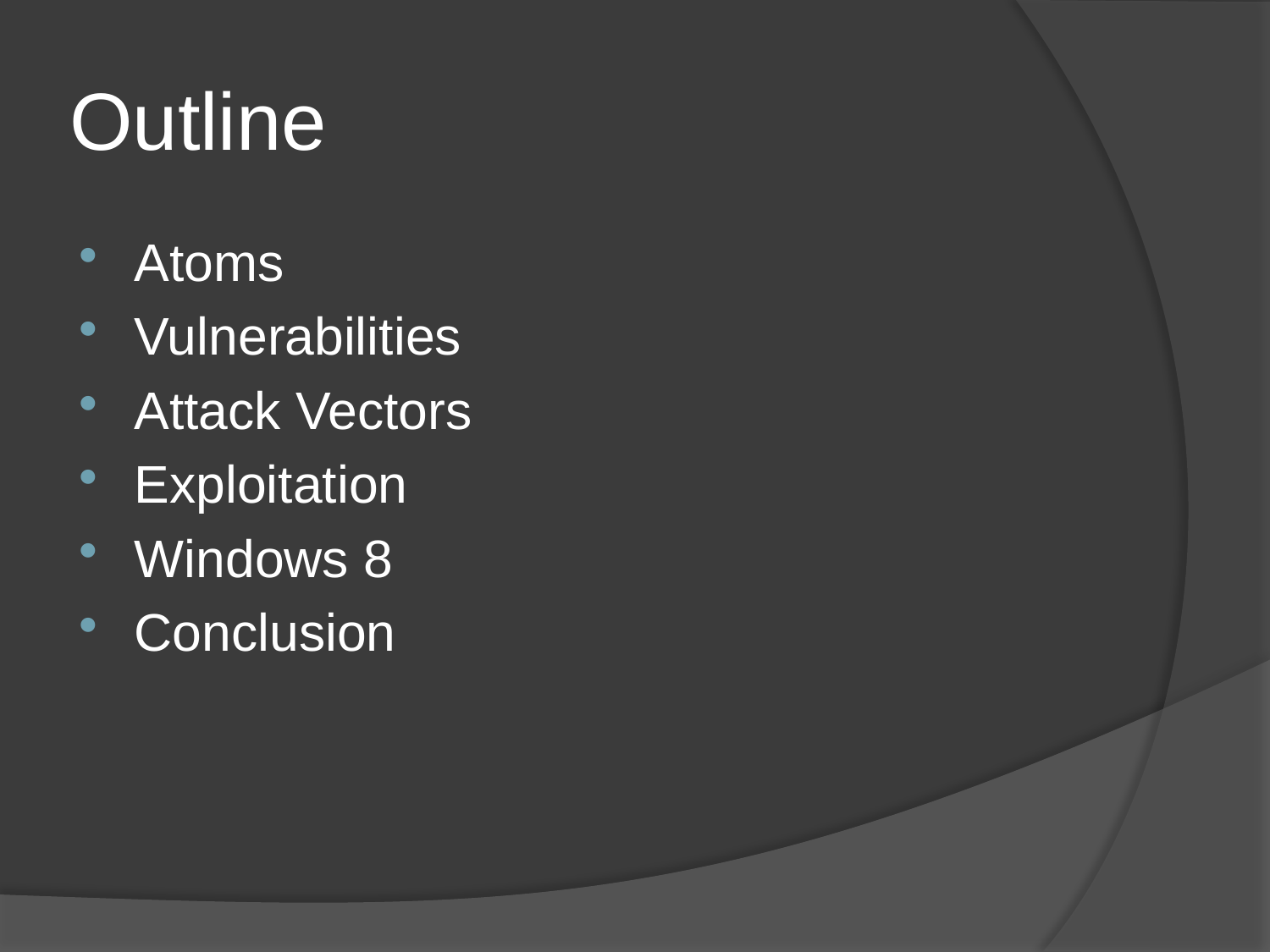

# Outline
Atoms
Vulnerabilities
Attack Vectors
Exploitation
Windows 8
Conclusion